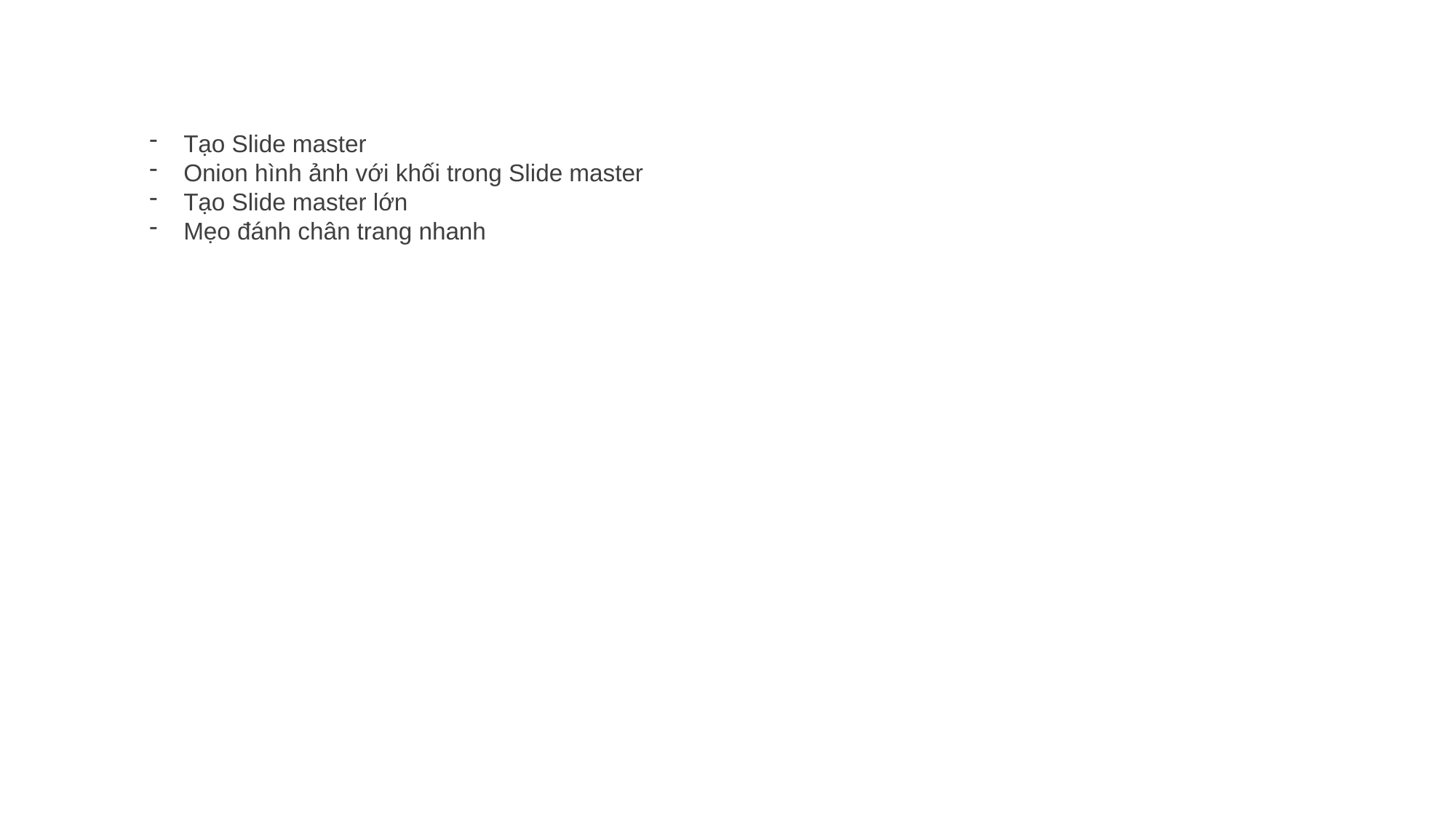

Tạo Slide master
Onion hình ảnh với khối trong Slide master
Tạo Slide master lớn
Mẹo đánh chân trang nhanh